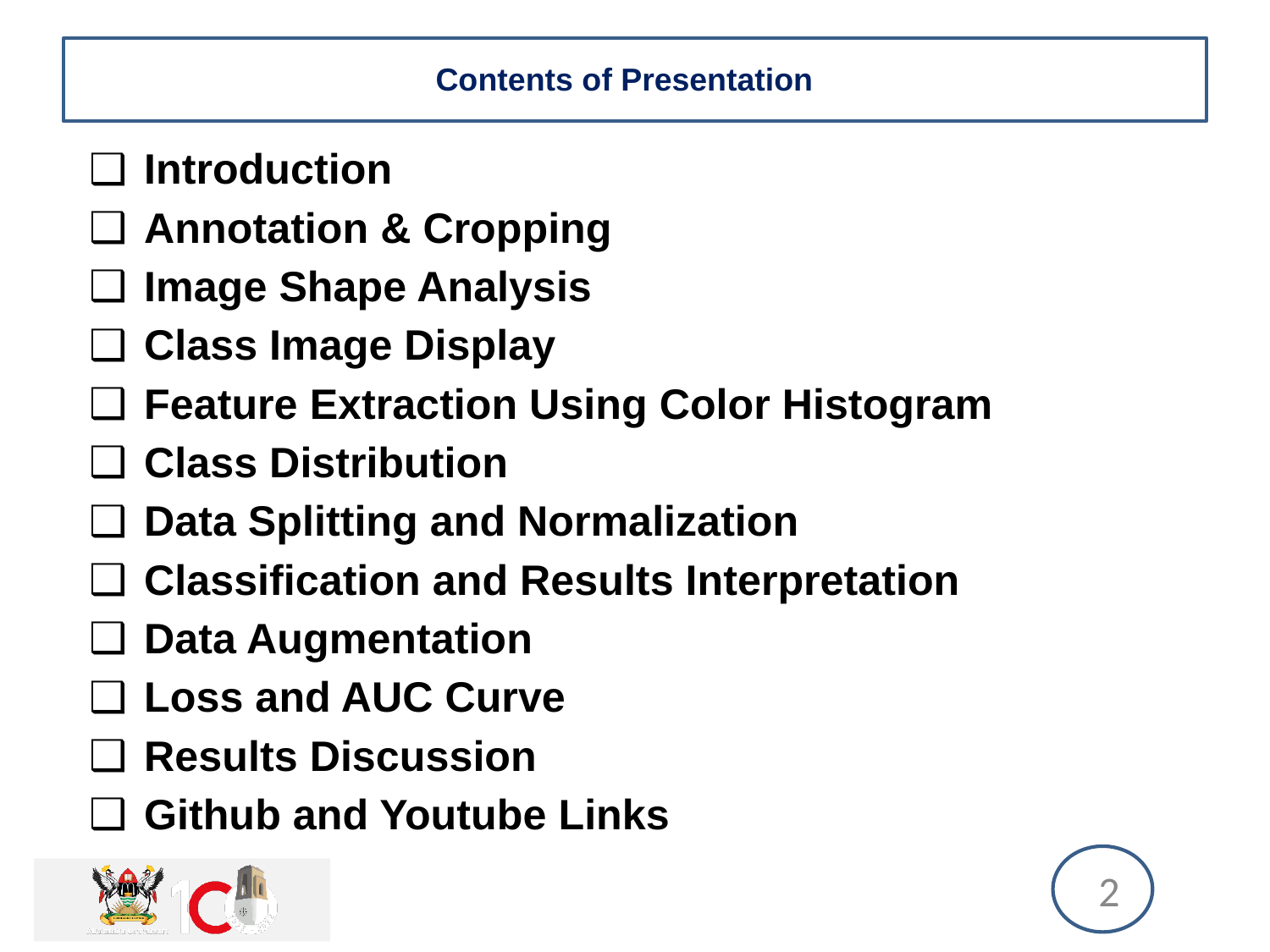

# Contents of Presentation
Introduction
Annotation & Cropping
Image Shape Analysis
Class Image Display
Feature Extraction Using Color Histogram
Class Distribution
Data Splitting and Normalization
Classification and Results Interpretation
Data Augmentation
Loss and AUC Curve
Results Discussion
Github and Youtube Links